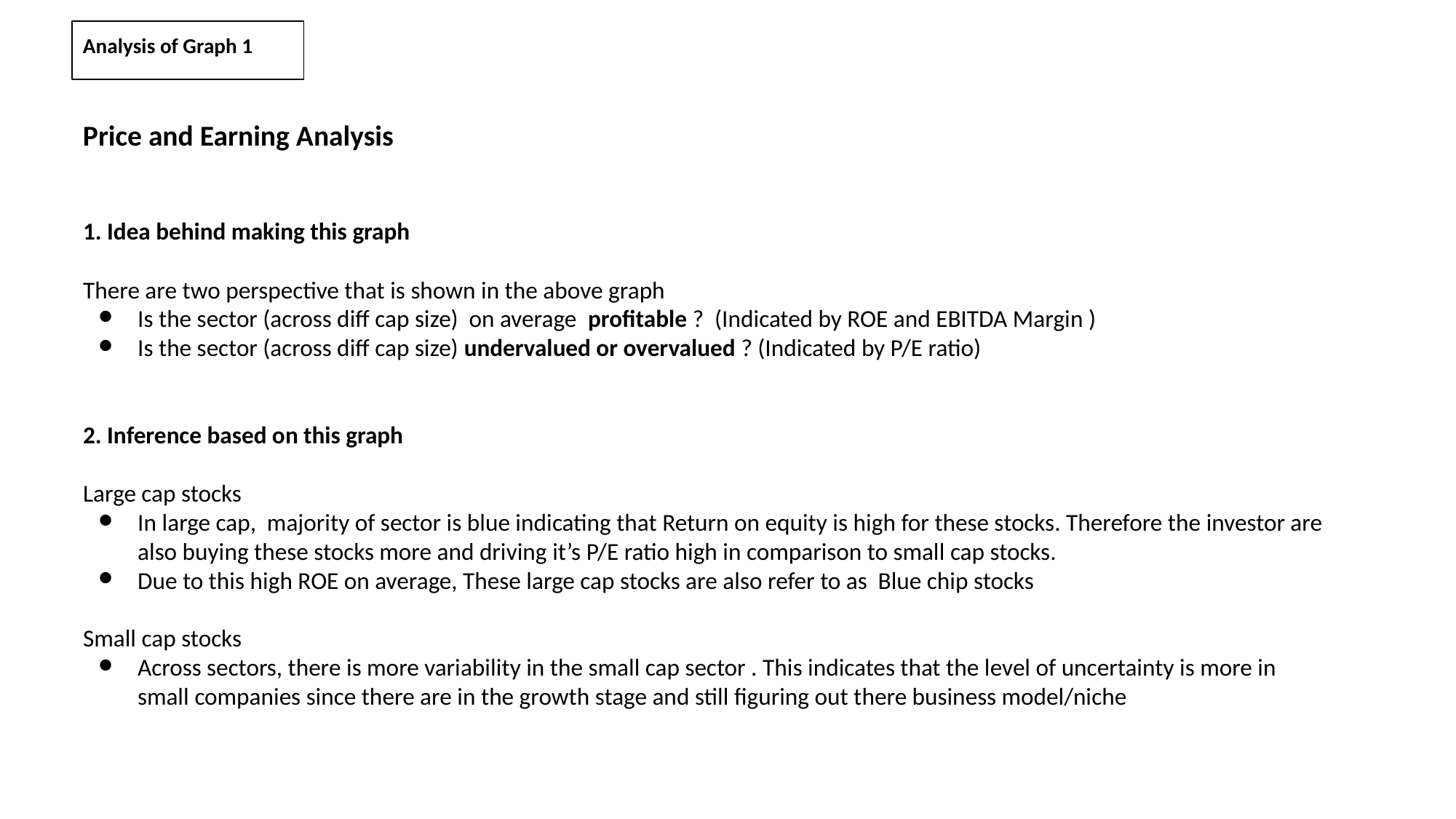

Analysis of Graph 1
Price and Earning Analysis
1. Idea behind making this graph

There are two perspective that is shown in the above graph
Is the sector (across diff cap size)  on average  profitable ?  (Indicated by ROE and EBITDA Margin )
Is the sector (across diff cap size) undervalued or overvalued ? (Indicated by P/E ratio)

2. Inference based on this graph

Large cap stocks
In large cap,  majority of sector is blue indicating that Return on equity is high for these stocks. Therefore the investor are also buying these stocks more and driving it’s P/E ratio high in comparison to small cap stocks.
Due to this high ROE on average, These large cap stocks are also refer to as  Blue chip stocks

Small cap stocks
Across sectors, there is more variability in the small cap sector . This indicates that the level of uncertainty is more in small companies since there are in the growth stage and still figuring out there business model/niche